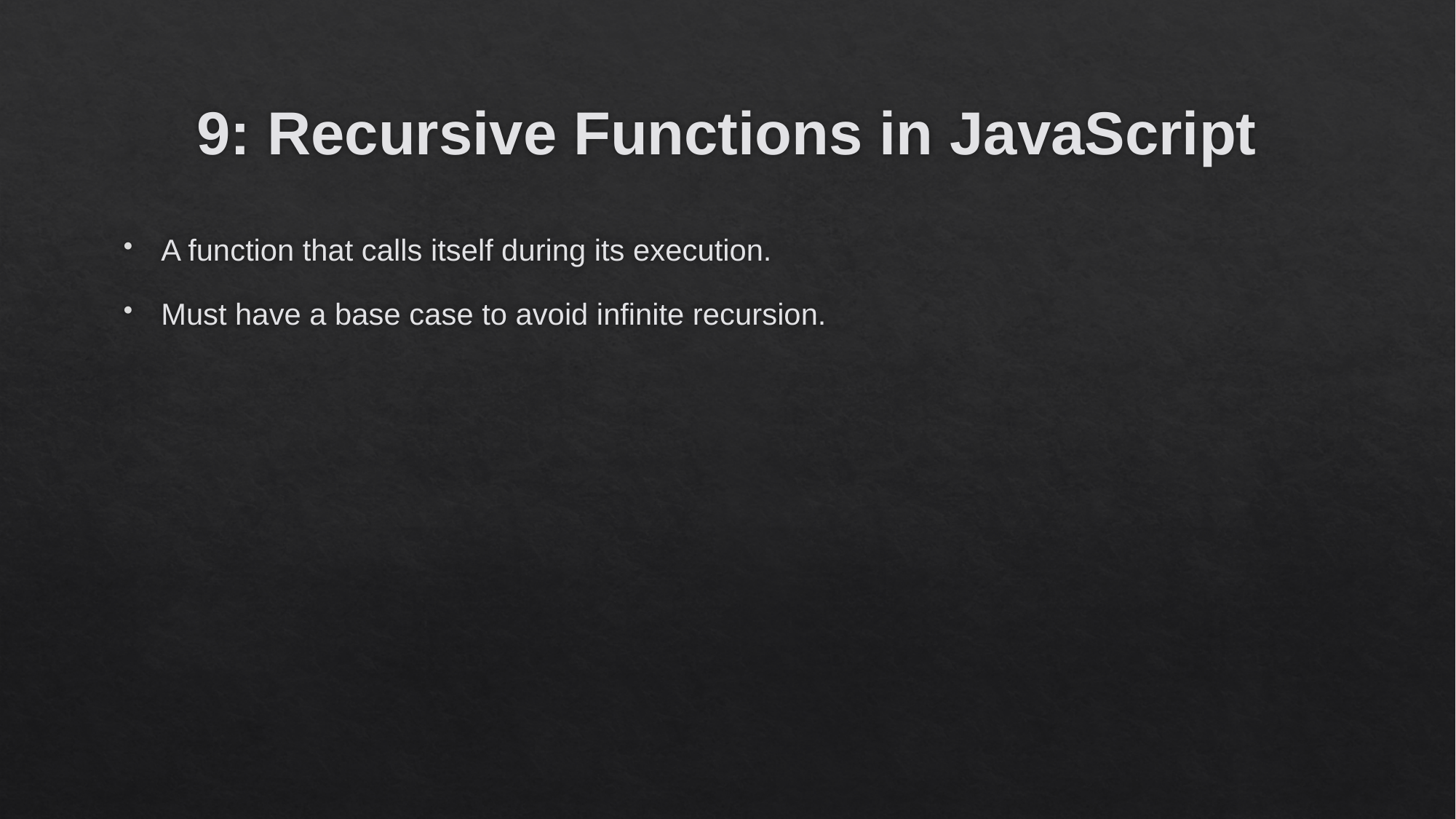

# 9: Recursive Functions in JavaScript
A function that calls itself during its execution.
Must have a base case to avoid infinite recursion.